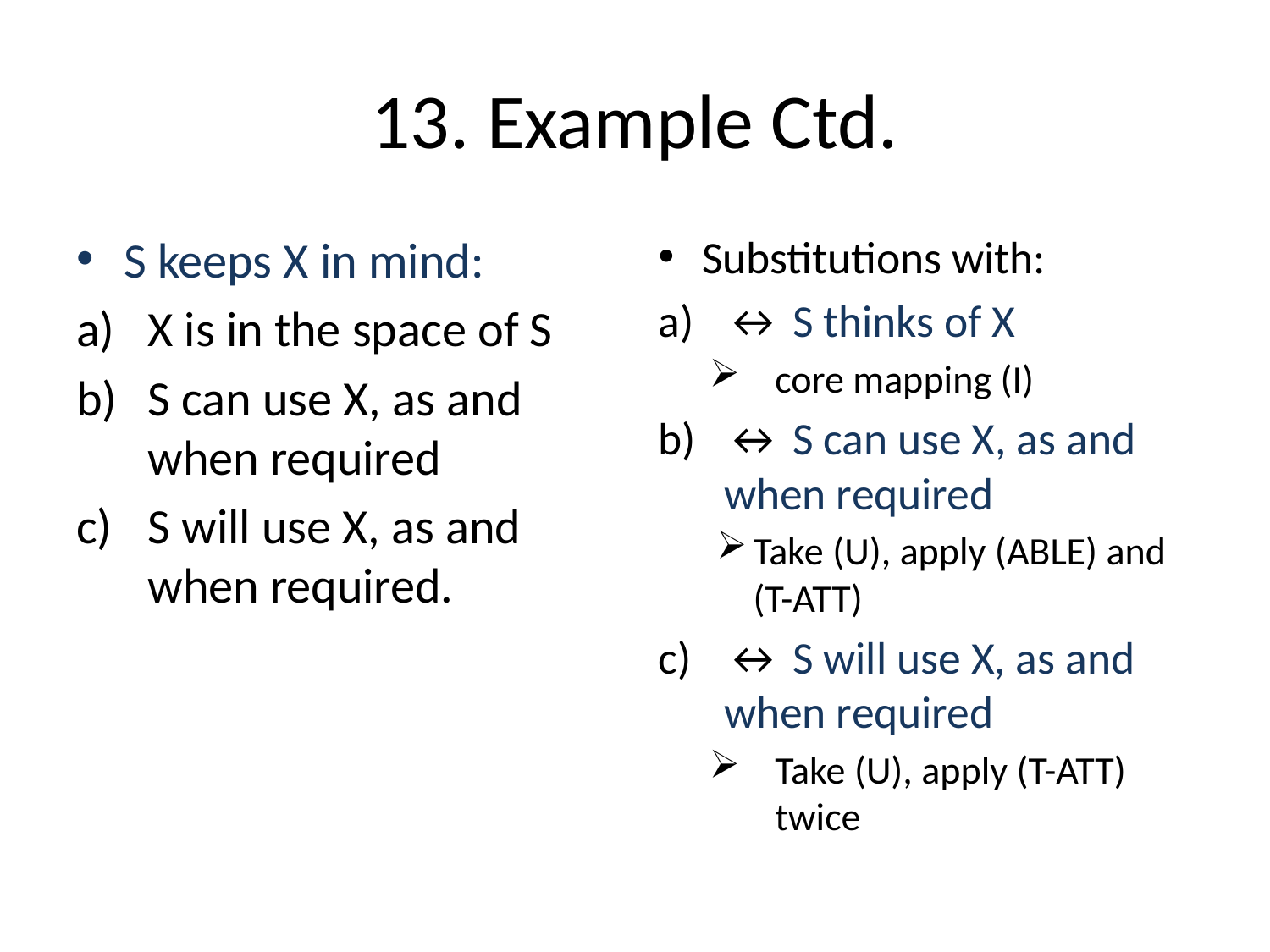

# 13. Example Ctd.
S keeps X in mind:
X is in the space of S
S can use X, as and when required
S will use X, as and when required.
Substitutions with:
↔ S thinks of X
core mapping (I)
↔ S can use X, as and when required
Take (U), apply (ABLE) and (T-ATT)
↔ S will use X, as and when required
Take (U), apply (T-ATT) twice